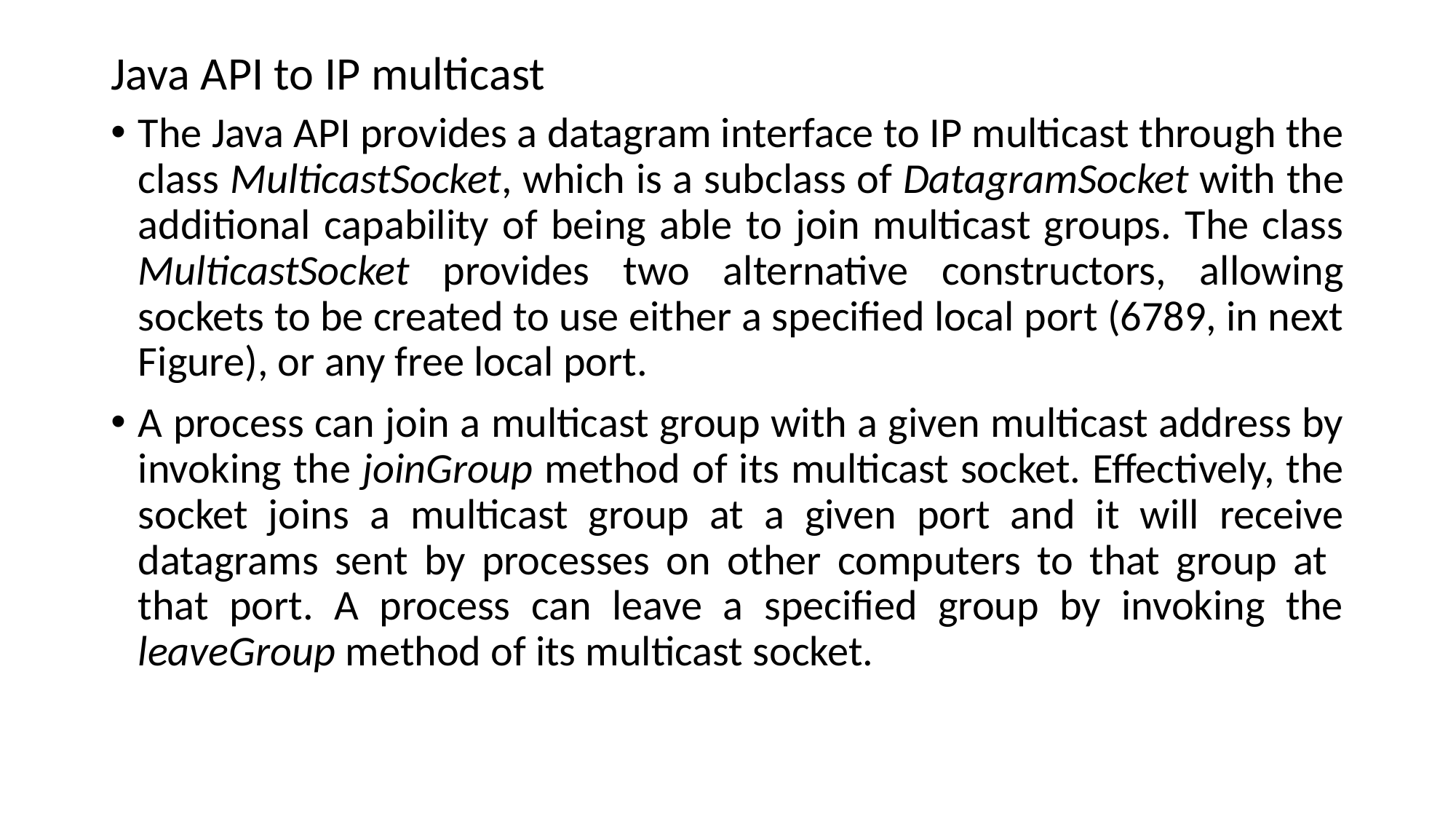

# Java API to IP multicast
The Java API provides a datagram interface to IP multicast through the class MulticastSocket, which is a subclass of DatagramSocket with the additional capability of being able to join multicast groups. The class MulticastSocket provides two alternative constructors, allowing sockets to be created to use either a specified local port (6789, in next Figure), or any free local port.
A process can join a multicast group with a given multicast address by invoking the joinGroup method of its multicast socket. Effectively, the socket joins a multicast group at a given port and it will receive datagrams sent by processes on other computers to that group at  that port. A process can leave a specified group by invoking the leaveGroup method of its multicast socket.